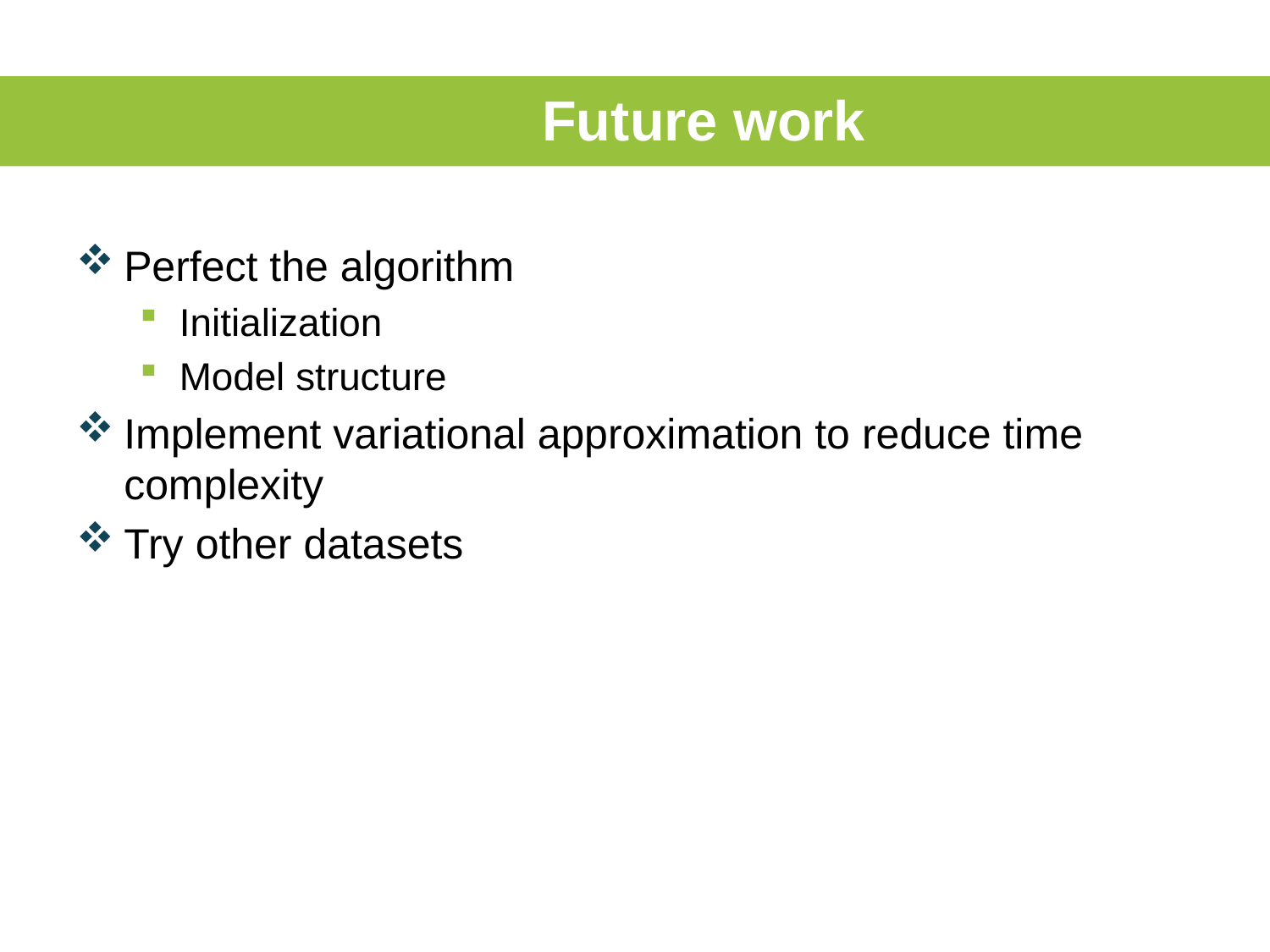

# Future work
Perfect the algorithm
Initialization
Model structure
Implement variational approximation to reduce time complexity
Try other datasets